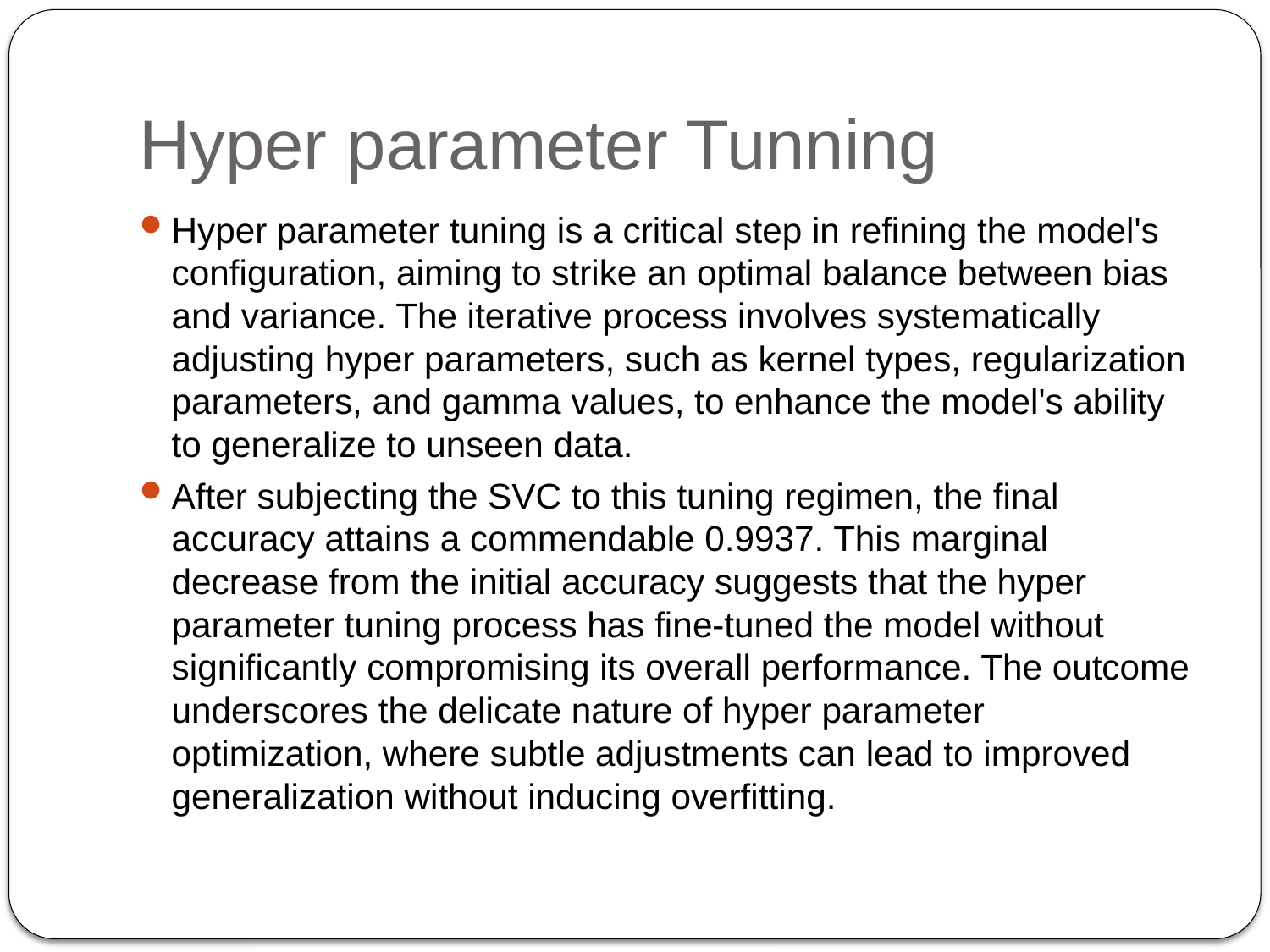

# Hyper parameter Tunning
Hyper parameter tuning is a critical step in refining the model's configuration, aiming to strike an optimal balance between bias and variance. The iterative process involves systematically adjusting hyper parameters, such as kernel types, regularization parameters, and gamma values, to enhance the model's ability to generalize to unseen data.
After subjecting the SVC to this tuning regimen, the final accuracy attains a commendable 0.9937. This marginal decrease from the initial accuracy suggests that the hyper parameter tuning process has fine-tuned the model without significantly compromising its overall performance. The outcome underscores the delicate nature of hyper parameter optimization, where subtle adjustments can lead to improved generalization without inducing overfitting.